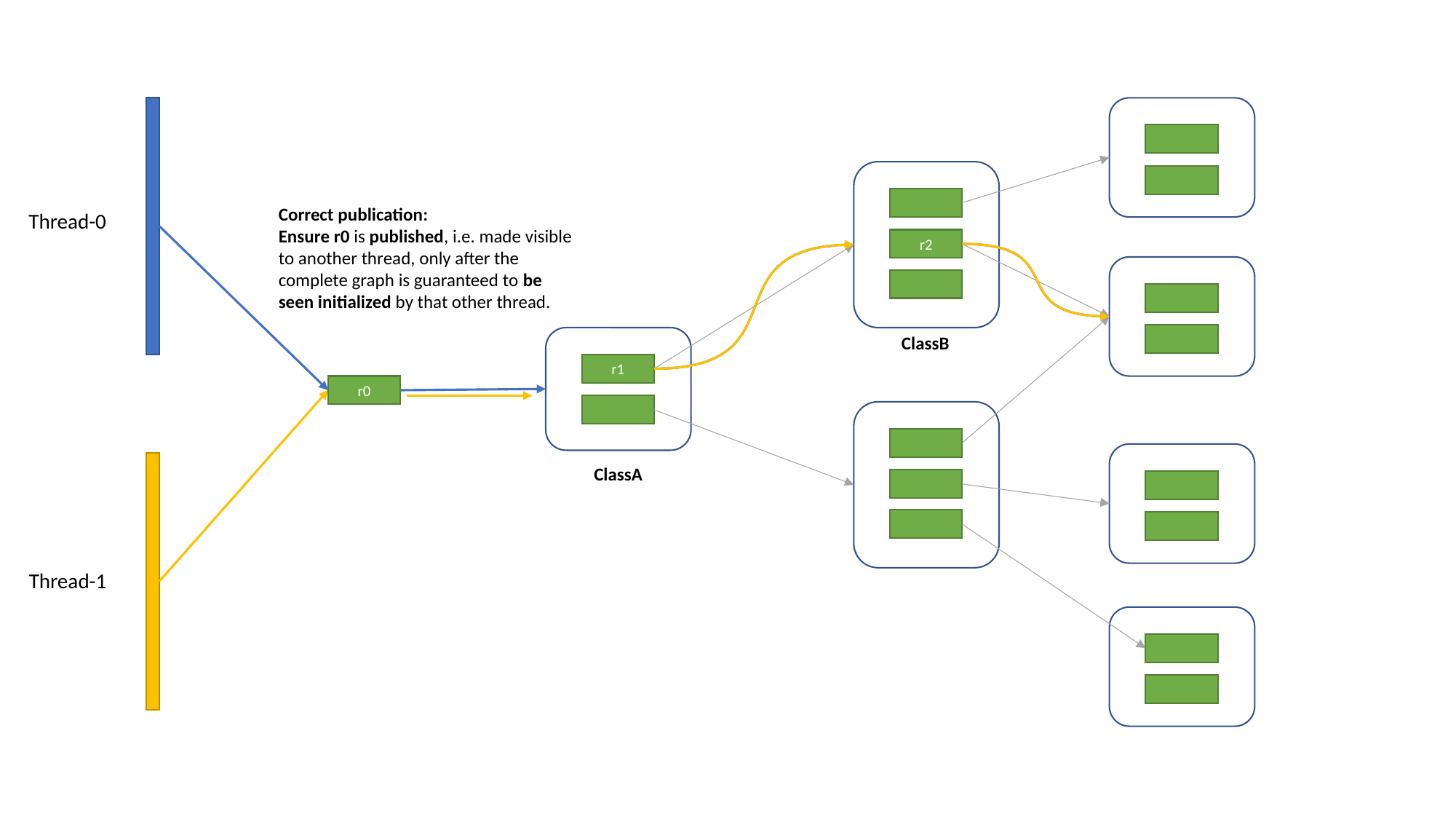

Correct publication:
Ensure r0 is published, i.e. made visible to another thread, only after the complete graph is guaranteed to be seen initialized by that other thread.
Thread-0
r2

ClassB

r1
r0

ClassA

Thread-1